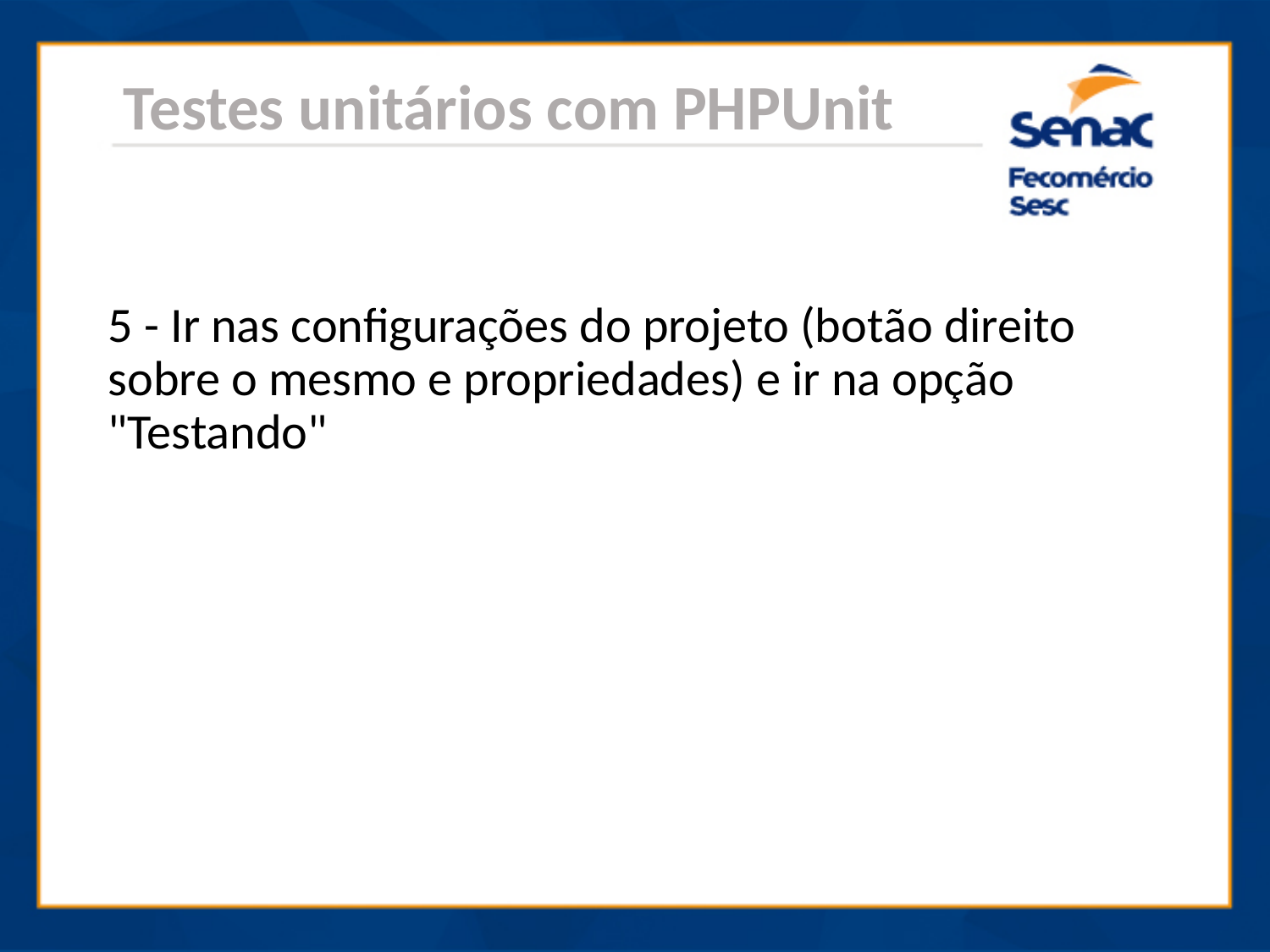

Testes unitários com PHPUnit

	5 - Ir nas configurações do projeto (botão direito sobre o mesmo e propriedades) e ir na opção "Testando"